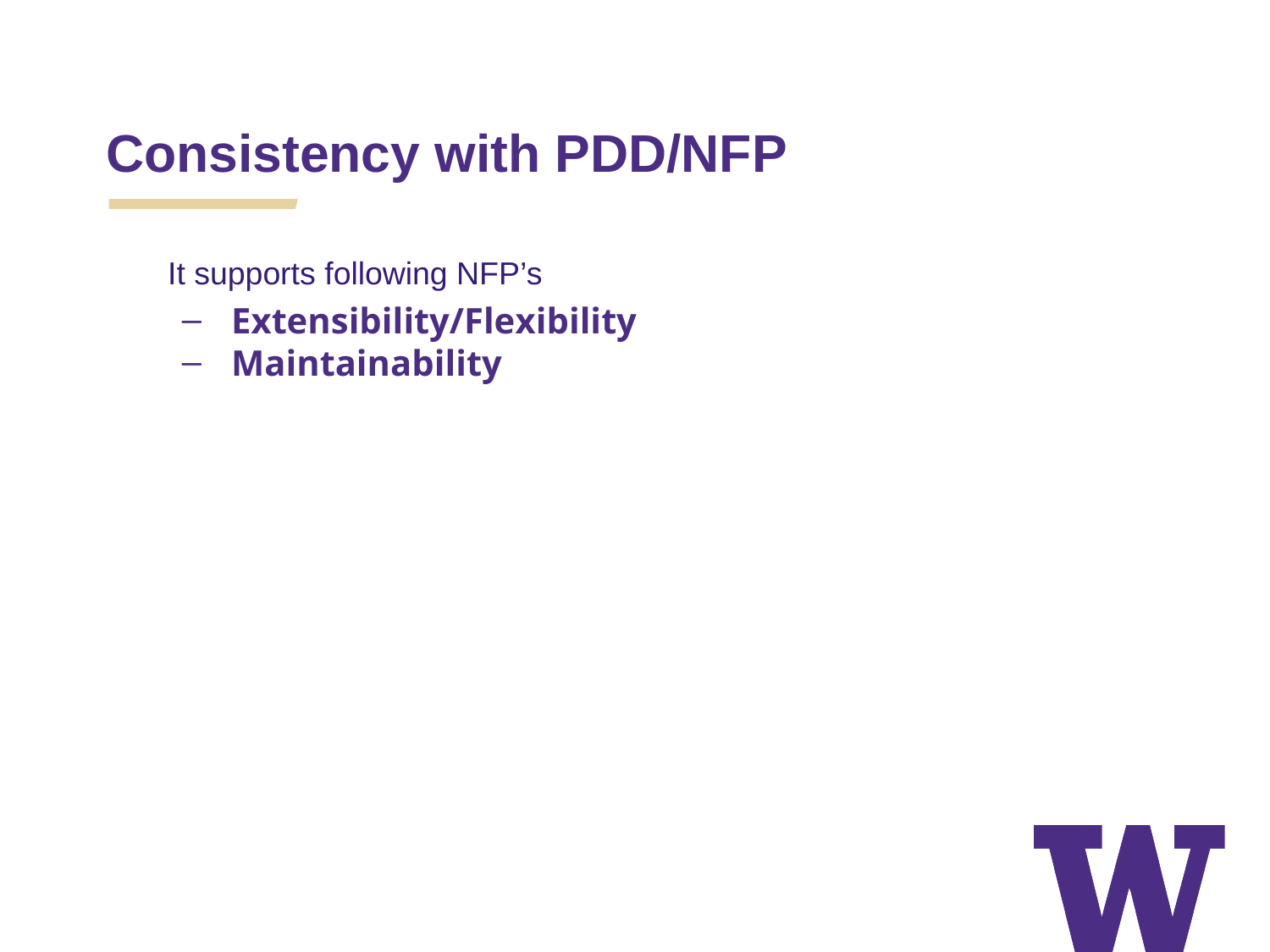

# Consistency with PDD/NFP
It supports following NFP’s
Extensibility/Flexibility
Maintainability